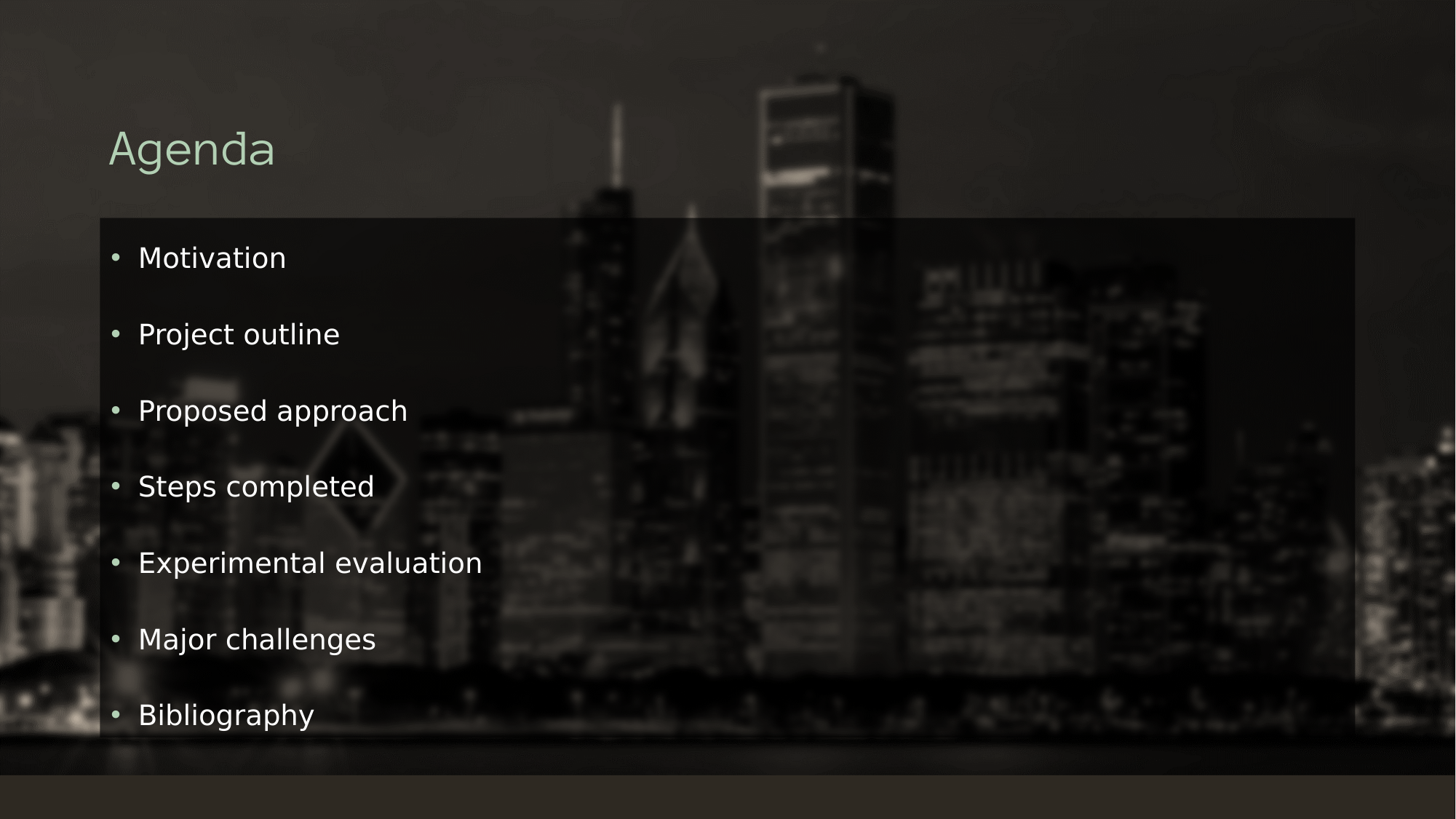

# Agenda
Motivation
Project outline
Proposed approach
Steps completed
Experimental evaluation
Major challenges
Bibliography